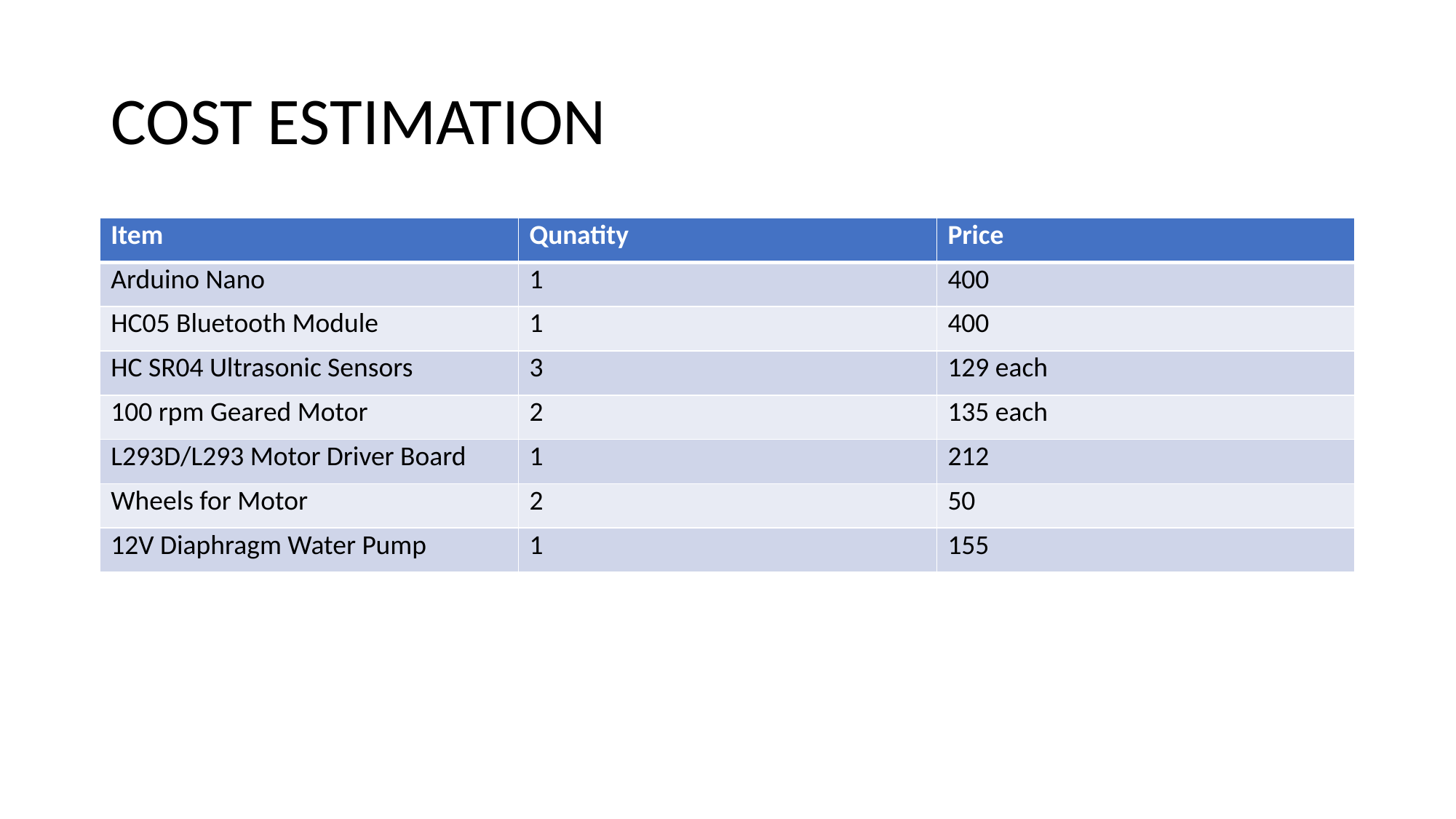

# COST ESTIMATION
| Item | Qunatity | Price |
| --- | --- | --- |
| Arduino Nano | 1 | 400 |
| HC05 Bluetooth Module | 1 | 400 |
| HC SR04 Ultrasonic Sensors | 3 | 129 each |
| 100 rpm Geared Motor | 2 | 135 each |
| L293D/L293 Motor Driver Board | 1 | 212 |
| Wheels for Motor | 2 | 50 |
| 12V Diaphragm Water Pump | 1 | 155 |